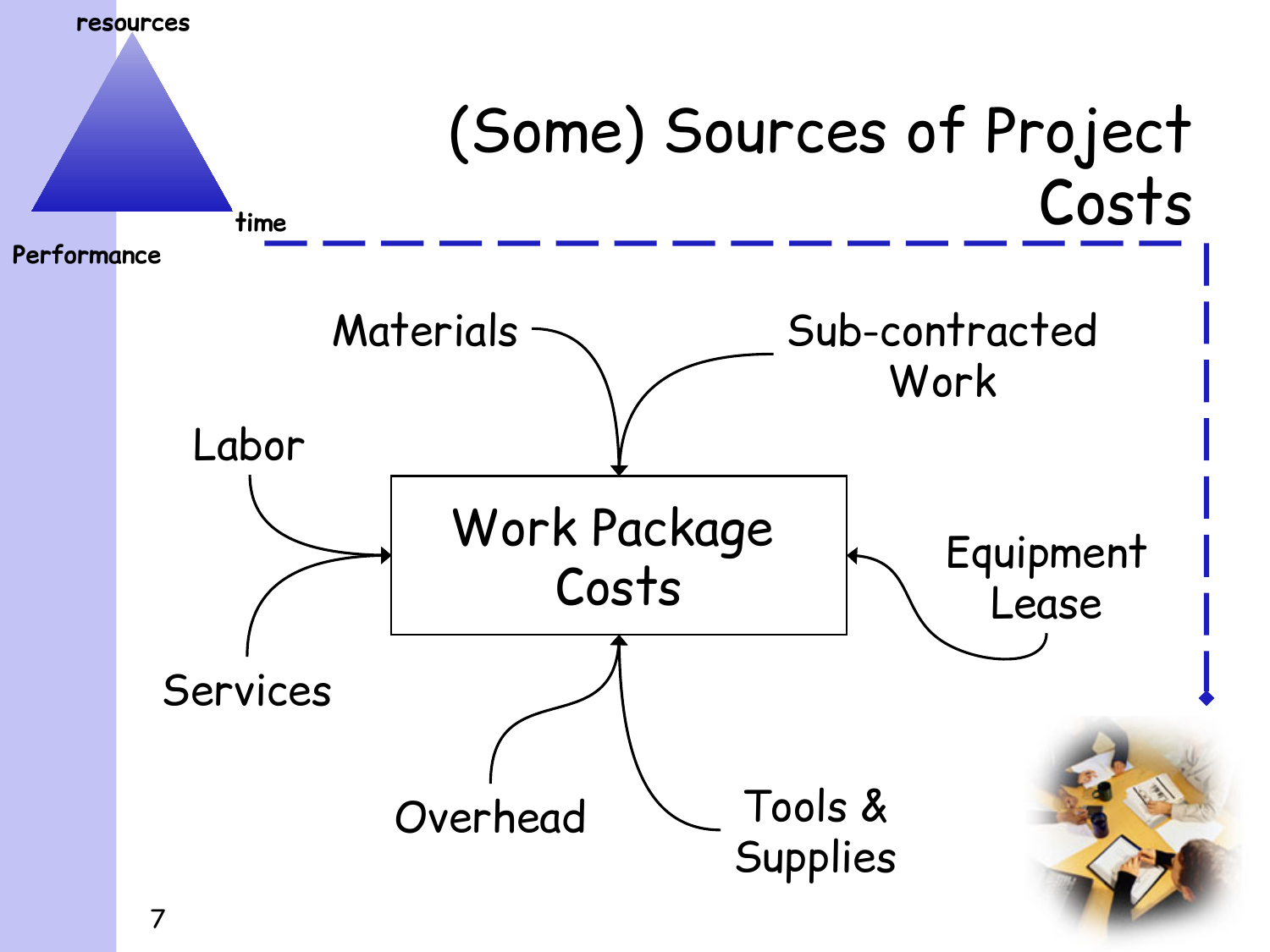

# (Some) Sources of Project Costs
Materials
Sub-contracted
Work
Labor
Work Package
Costs
Equipment
Lease
Services
Tools &
Supplies
Overhead

7